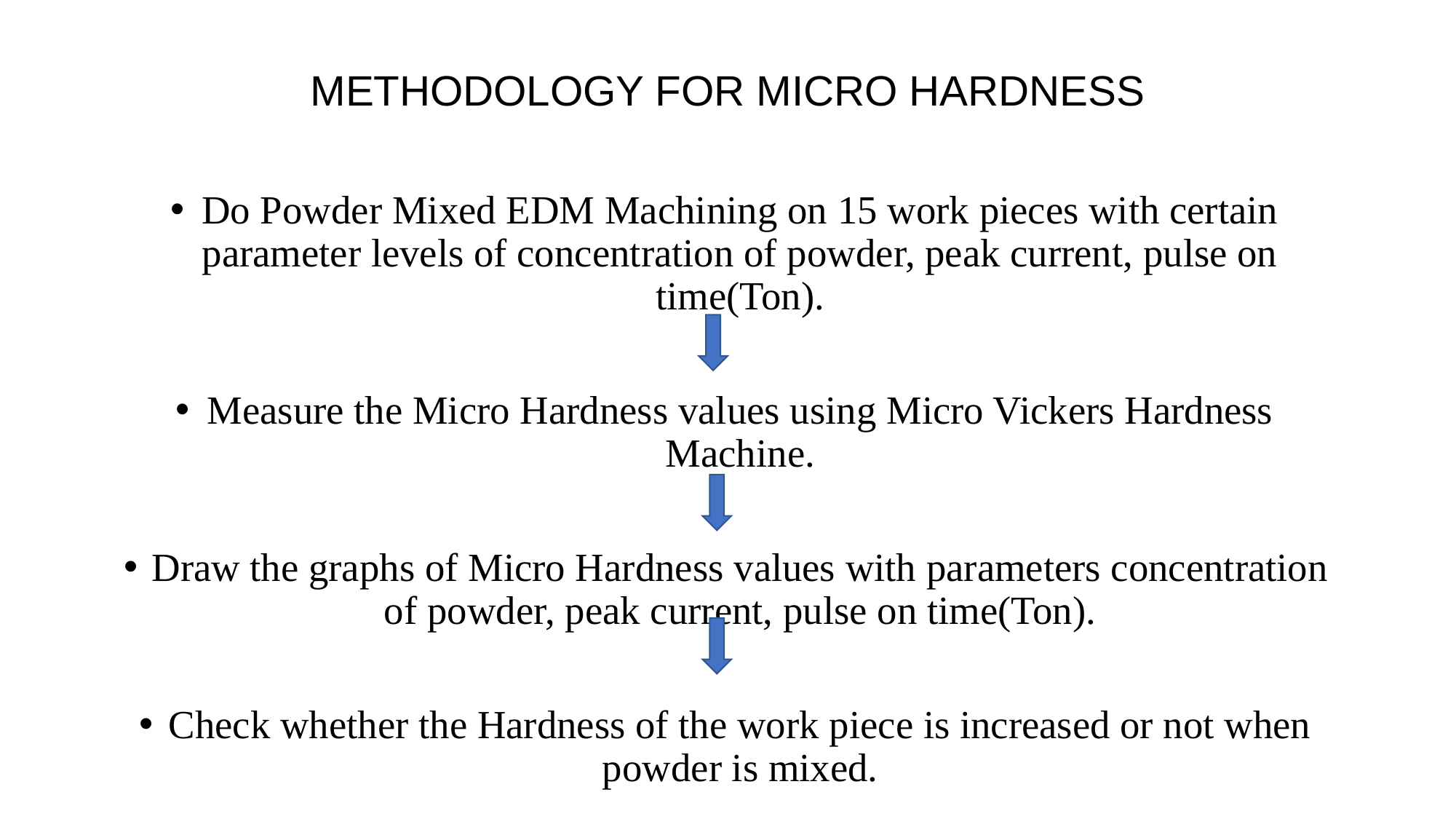

# METHODOLOGY FOR MICRO HARDNESS
Do Powder Mixed EDM Machining on 15 work pieces with certain parameter levels of concentration of powder, peak current, pulse on time(Ton).

Measure the Micro Hardness values using Micro Vickers Hardness Machine.

Draw the graphs of Micro Hardness values with parameters concentration of powder, peak current, pulse on time(Ton).

Check whether the Hardness of the work piece is increased or not when powder is mixed.